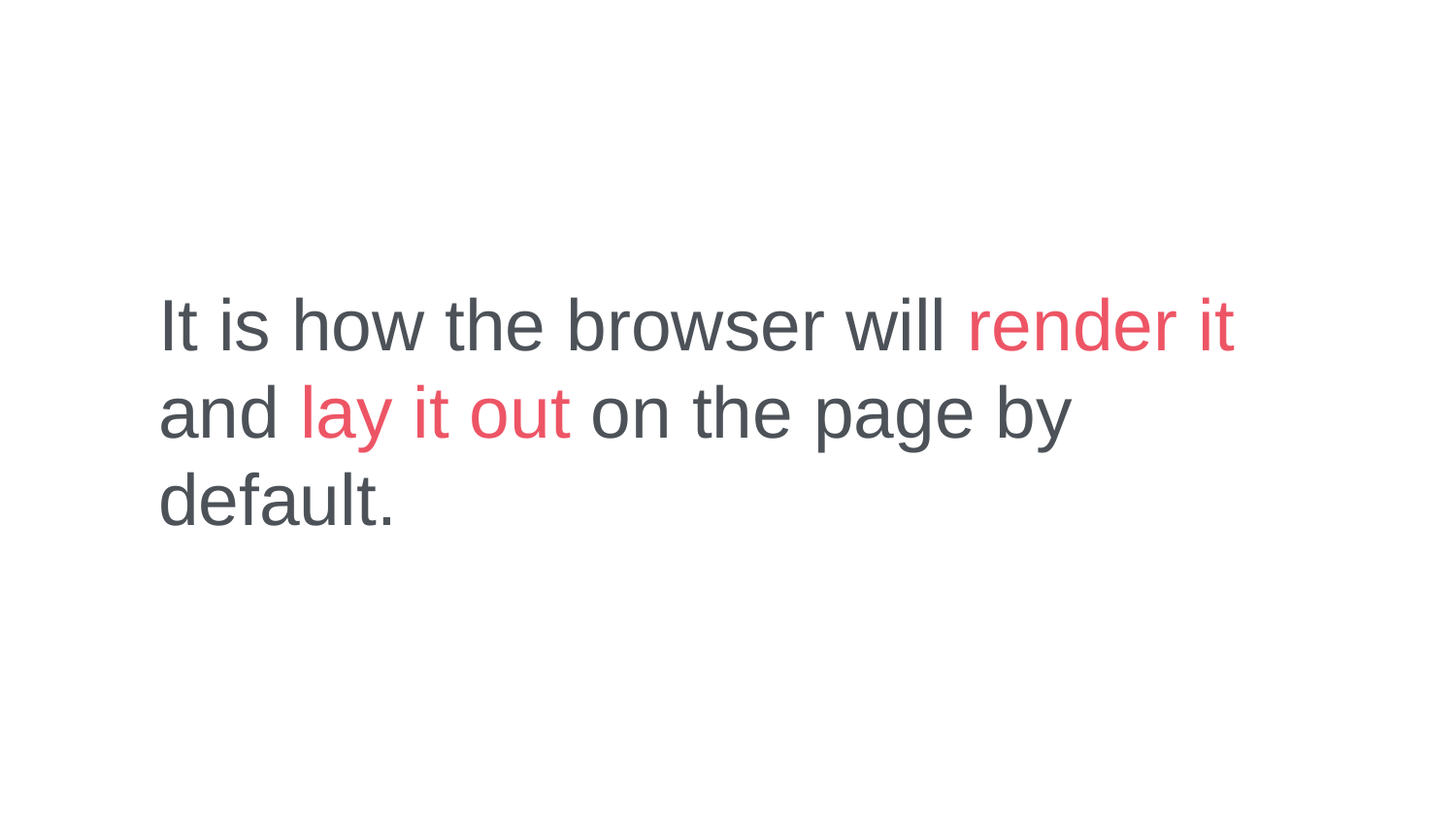

It is how the browser will render it and lay it out on the page by default.